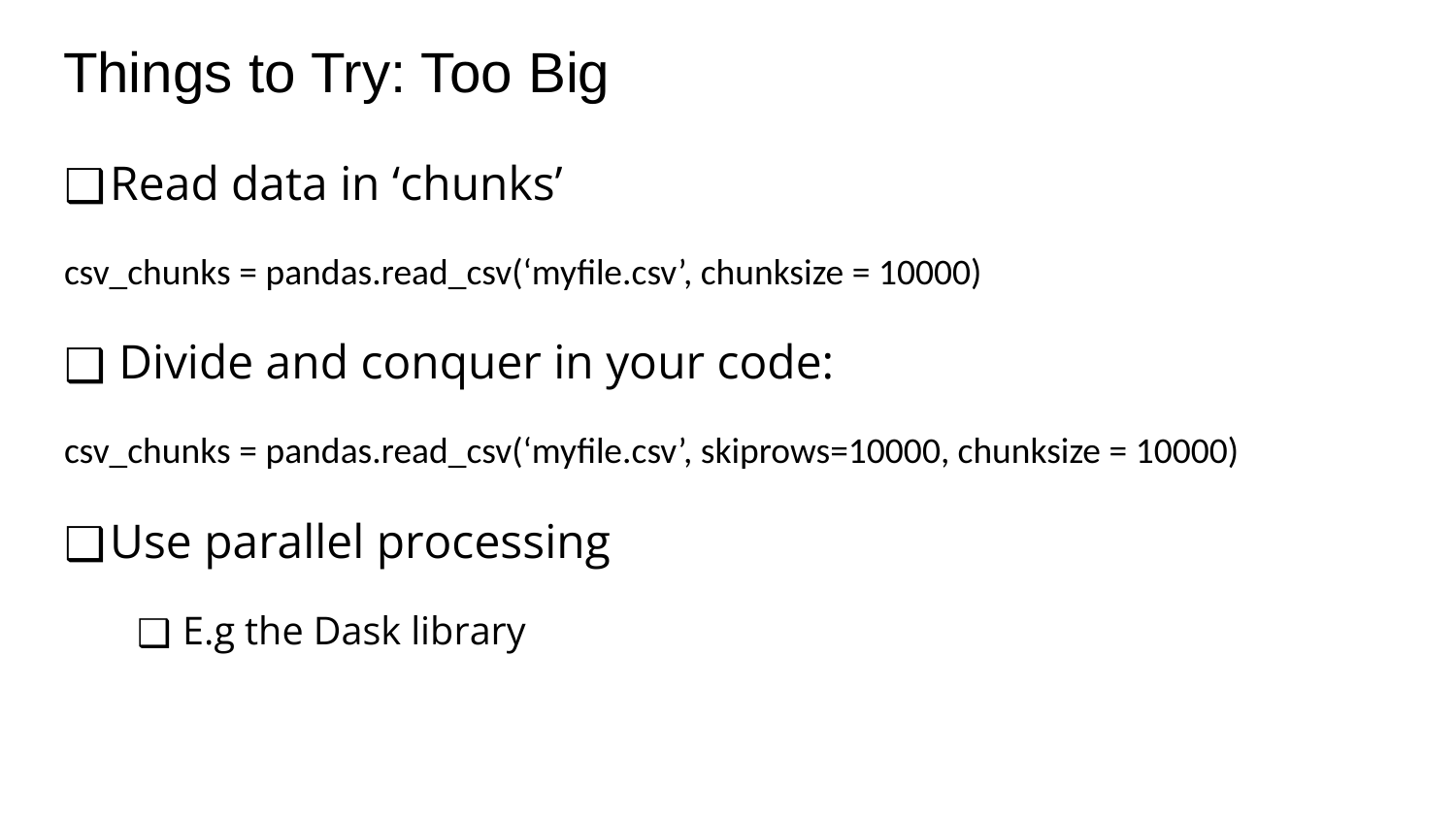

# Things to Try: Too Big
Read data in ‘chunks’
csv_chunks = pandas.read_csv(‘myfile.csv’, chunksize = 10000)
Divide and conquer in your code:
csv_chunks = pandas.read_csv(‘myfile.csv’, skiprows=10000, chunksize = 10000)
Use parallel processing
E.g the Dask library